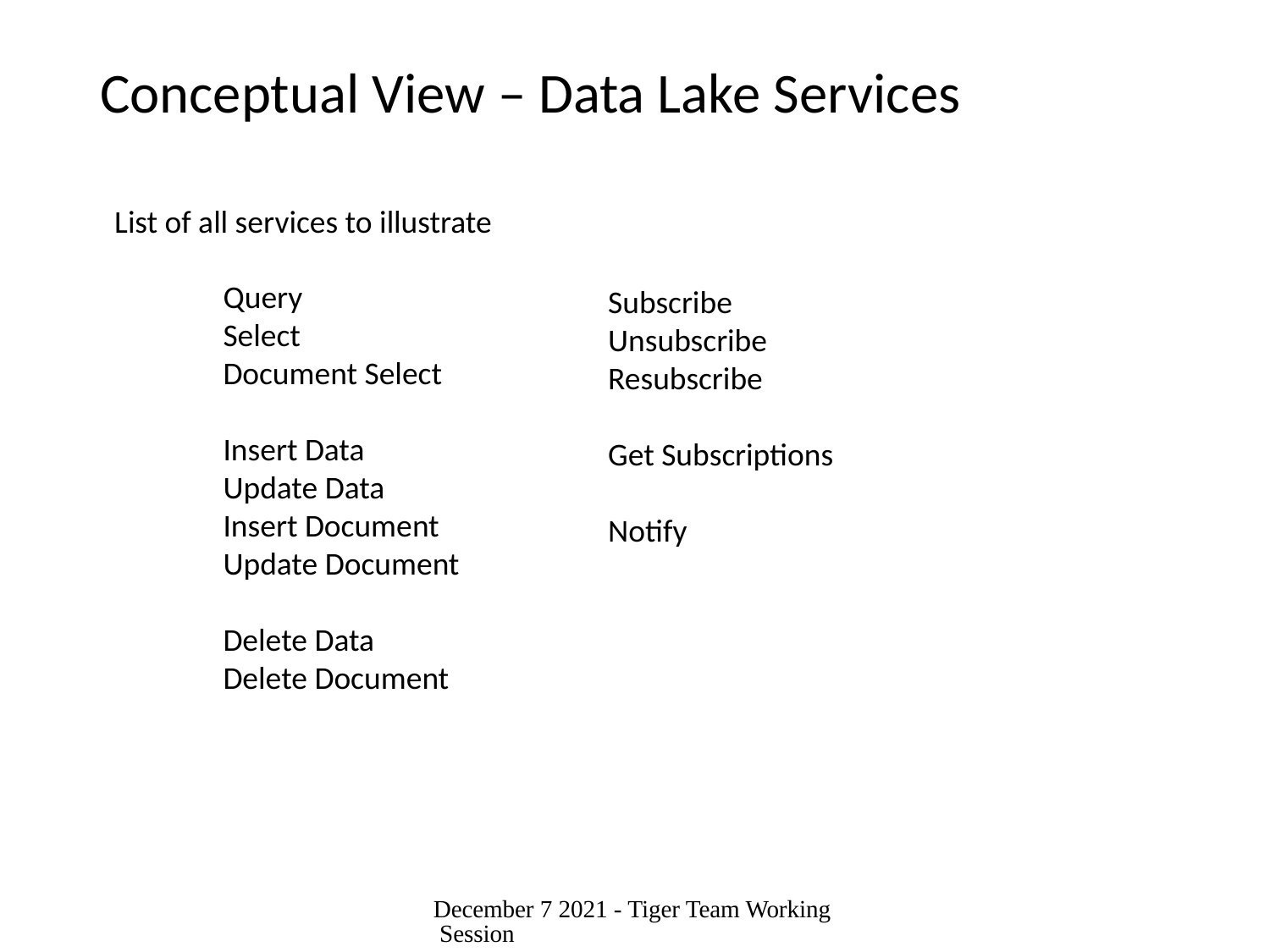

# Conceptual View – Data Lake Services
List of all services to illustrate
Query
Select
Document Select

Insert Data
Update Data
Insert Document
Update Document

Delete Data
Delete Document

Subscribe
Unsubscribe
Resubscribe

Get Subscriptions

Notify

December 7 2021 - Tiger Team Working Session